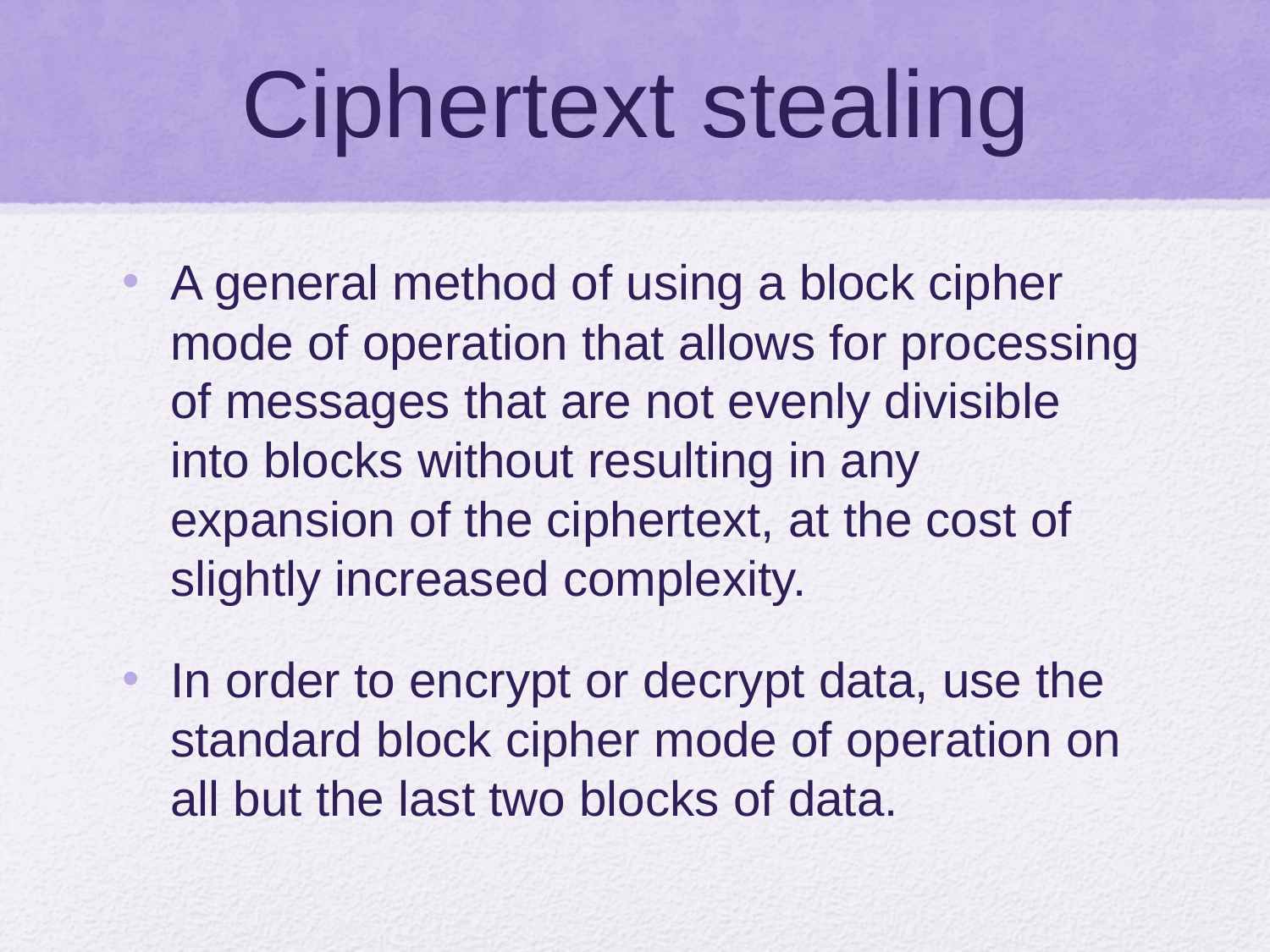

# Ciphertext stealing
A general method of using a block cipher mode of operation that allows for processing of messages that are not evenly divisible into blocks without resulting in any expansion of the ciphertext, at the cost of slightly increased complexity.
In order to encrypt or decrypt data, use the standard block cipher mode of operation on all but the last two blocks of data.